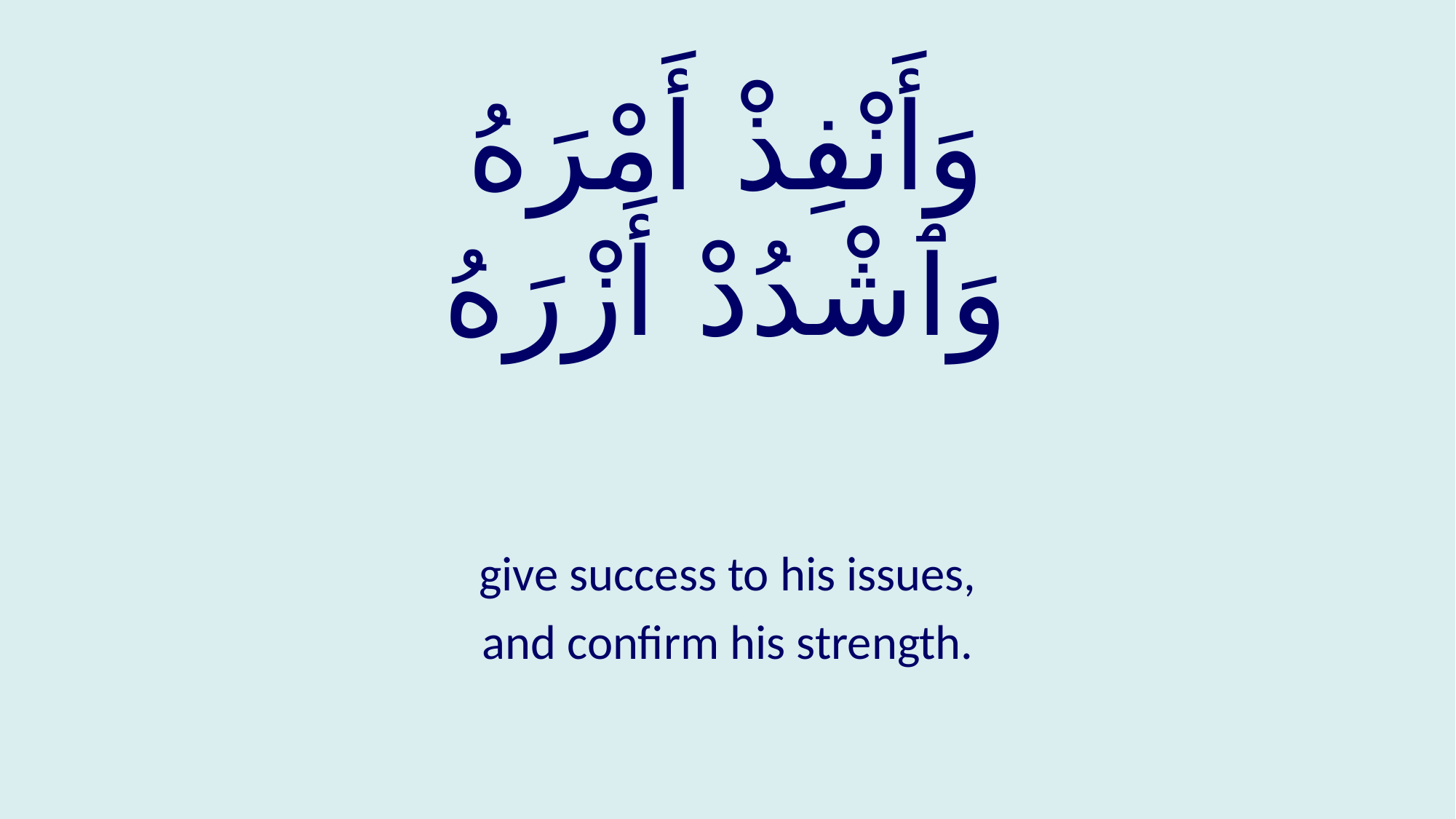

# وَأَنْفِذْ أَمْرَهُ وَٱشْدُدْ أَزْرَهُ
give success to his issues,
and confirm his strength.